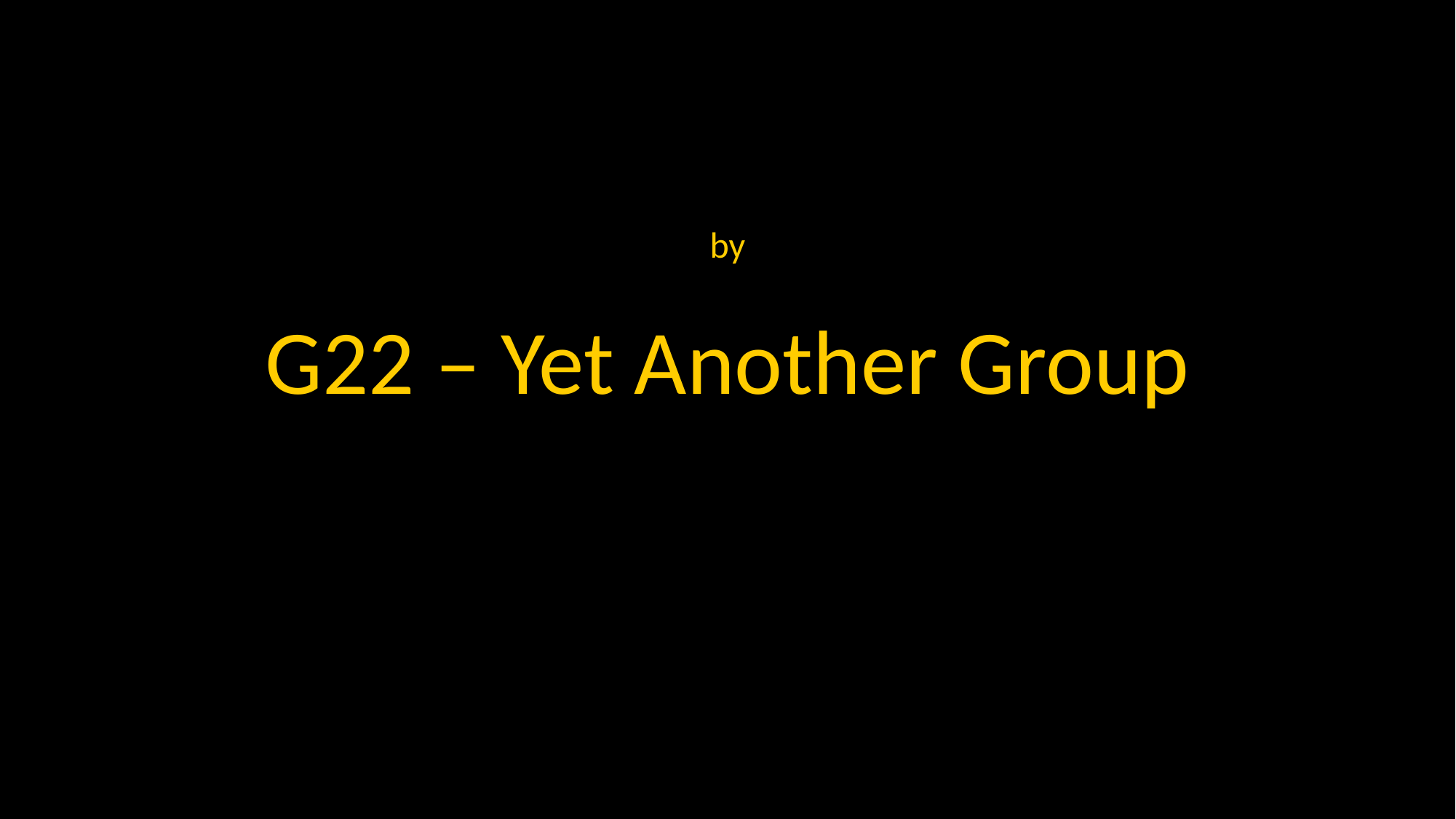

# G22 – Yet Another Group
by